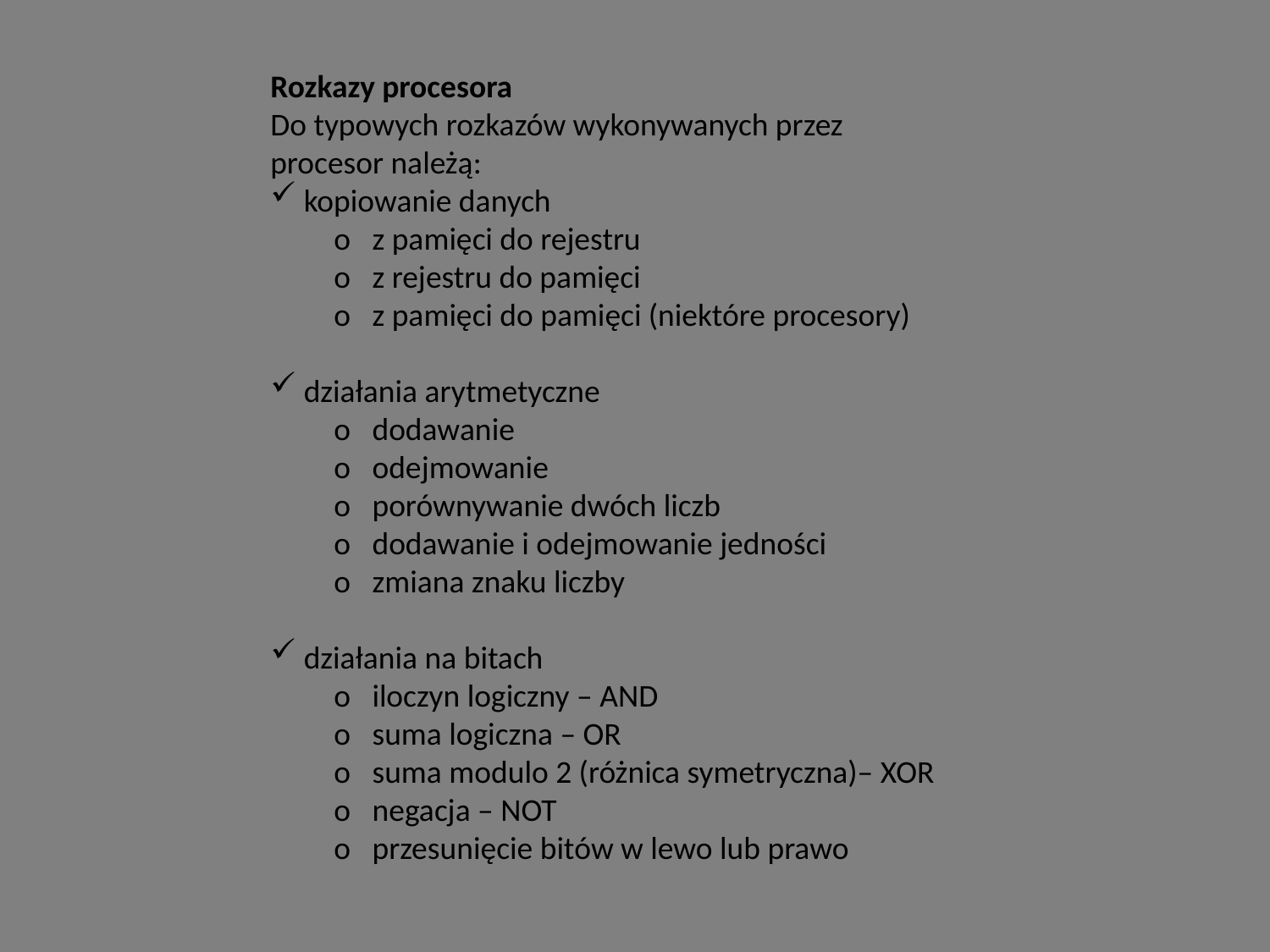

Rozkazy procesora
Do typowych rozkazów wykonywanych przez procesor należą:
 kopiowanie danych
o   z pamięci do rejestru
o   z rejestru do pamięci
o   z pamięci do pamięci (niektóre procesory)

 działania arytmetyczne
o   dodawanie
o   odejmowanie
o   porównywanie dwóch liczb
o   dodawanie i odejmowanie jedności
o   zmiana znaku liczby

 działania na bitach
o   iloczyn logiczny – AND
o   suma logiczna – OR
o   suma modulo 2 (różnica symetryczna)– XOR
o   negacja – NOT
o   przesunięcie bitów w lewo lub prawo